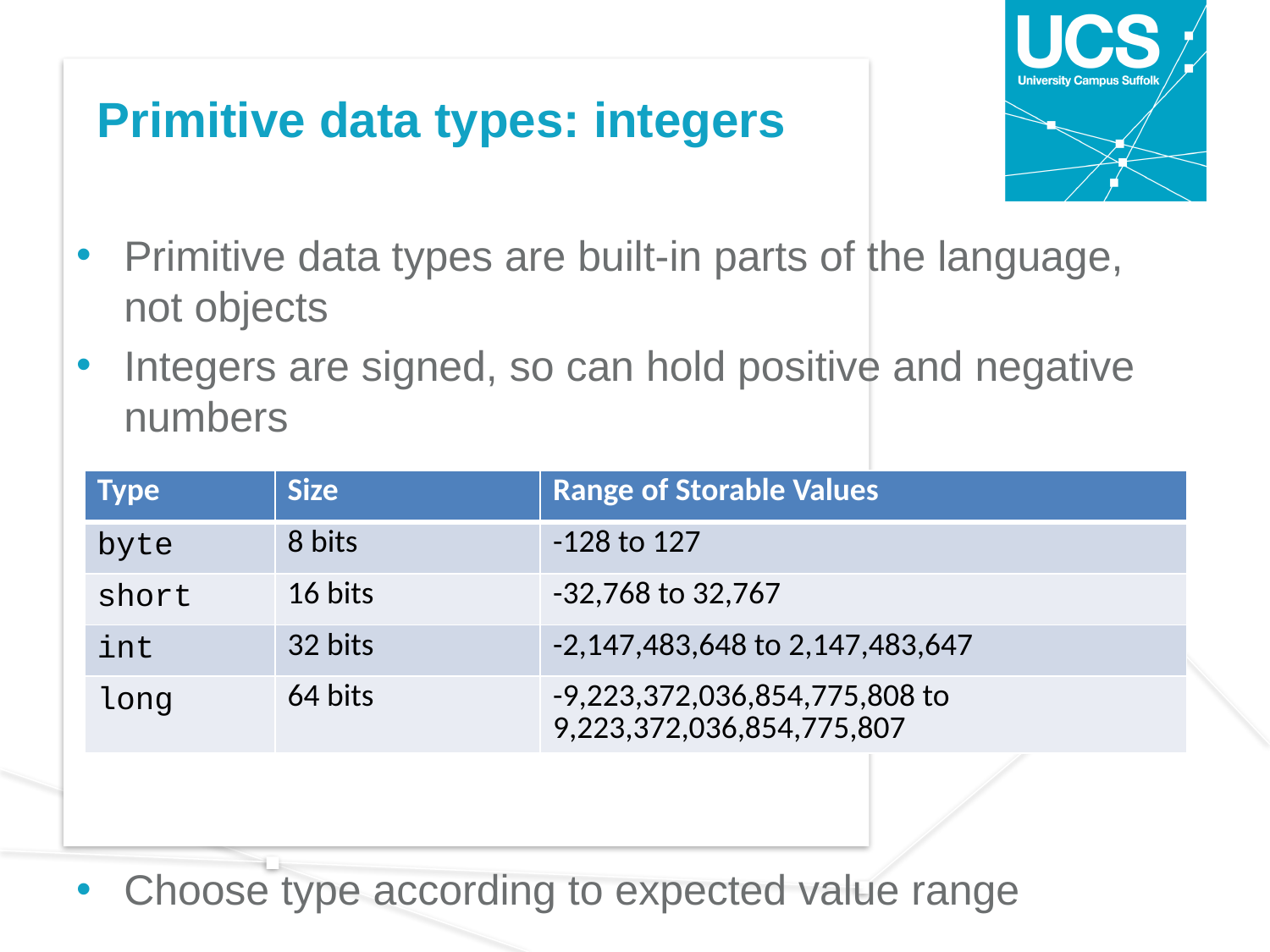

# Primitive data types: integers
Primitive data types are built-in parts of the language, not objects
Integers are signed, so can hold positive and negative numbers

Choose type according to expected value range

| Type | Size | Range of Storable Values |
| --- | --- | --- |
| byte | 8 bits | -128 to 127 |
| short | 16 bits | -32,768 to 32,767 |
| int | 32 bits | -2,147,483,648 to 2,147,483,647 |
| long | 64 bits | -9,223,372,036,854,775,808 to 9,223,372,036,854,775,807 |